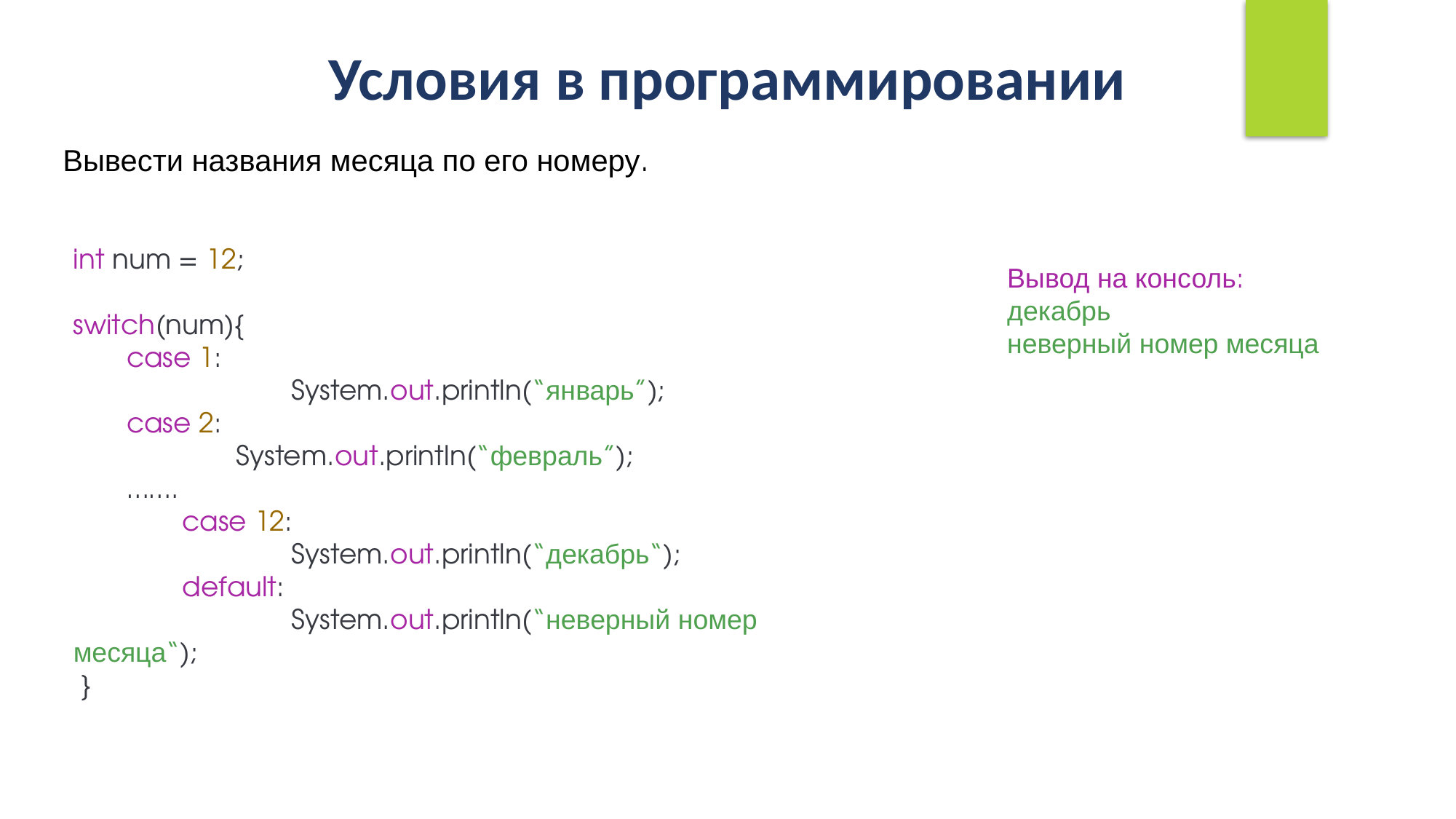

Условия в программировании
Вывести названия месяца по его номеру.
int num = 12;

switch(num){
       case 1:
 		System.out.println(“январь”);
       case 2:
    	       System.out.println(“февраль”);
       …….
   	case 12:
     		System.out.println(“декабрь“);
   	default:
  	 	System.out.println(“неверный номер месяца“);
 }
Вывод на консоль:
декабрь
неверный номер месяца